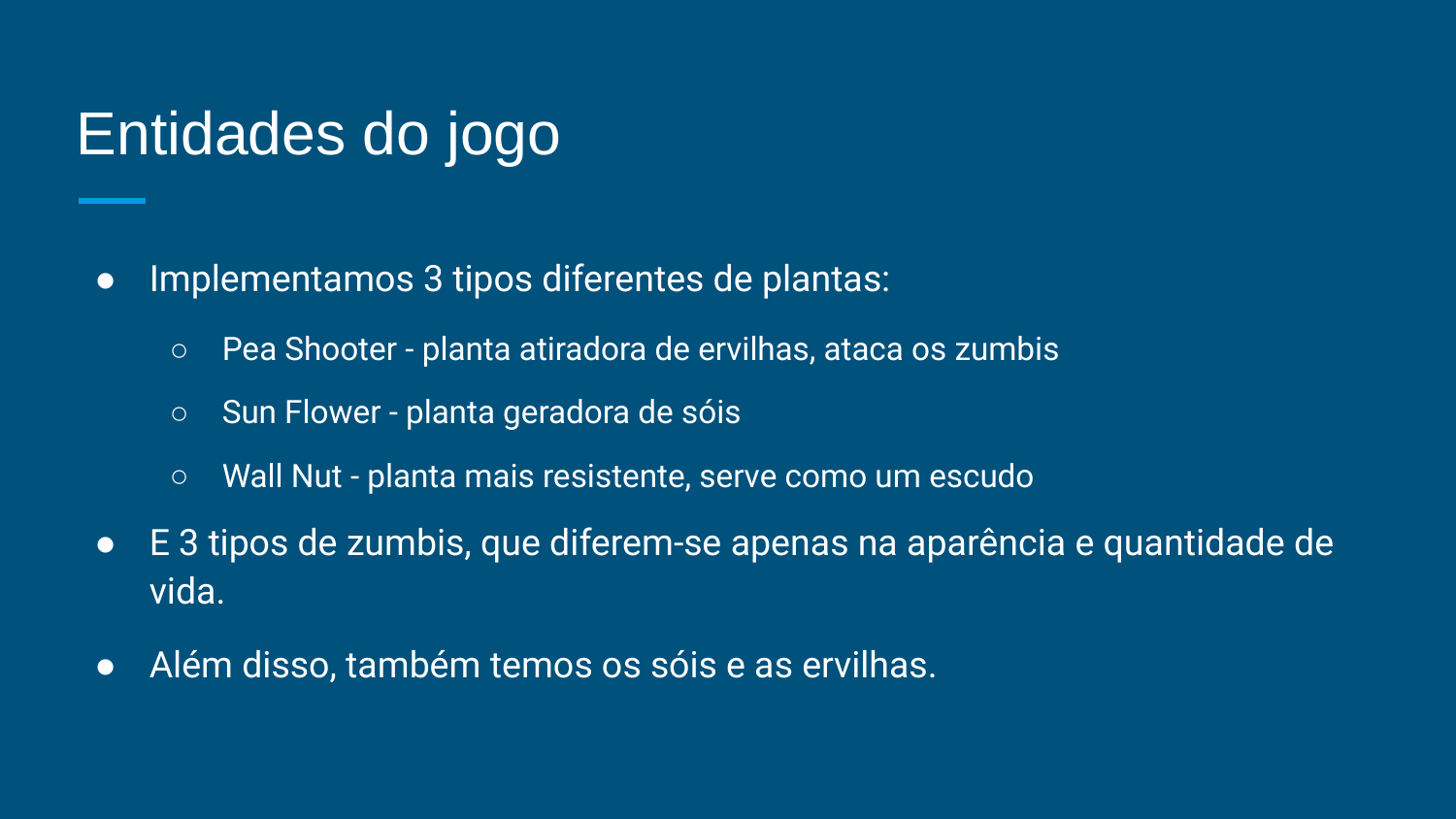

# Entidades do jogo
Implementamos 3 tipos diferentes de plantas:
Pea Shooter - planta atiradora de ervilhas, ataca os zumbis
Sun Flower - planta geradora de sóis
Wall Nut - planta mais resistente, serve como um escudo
E 3 tipos de zumbis, que diferem-se apenas na aparência e quantidade de vida.
Além disso, também temos os sóis e as ervilhas.